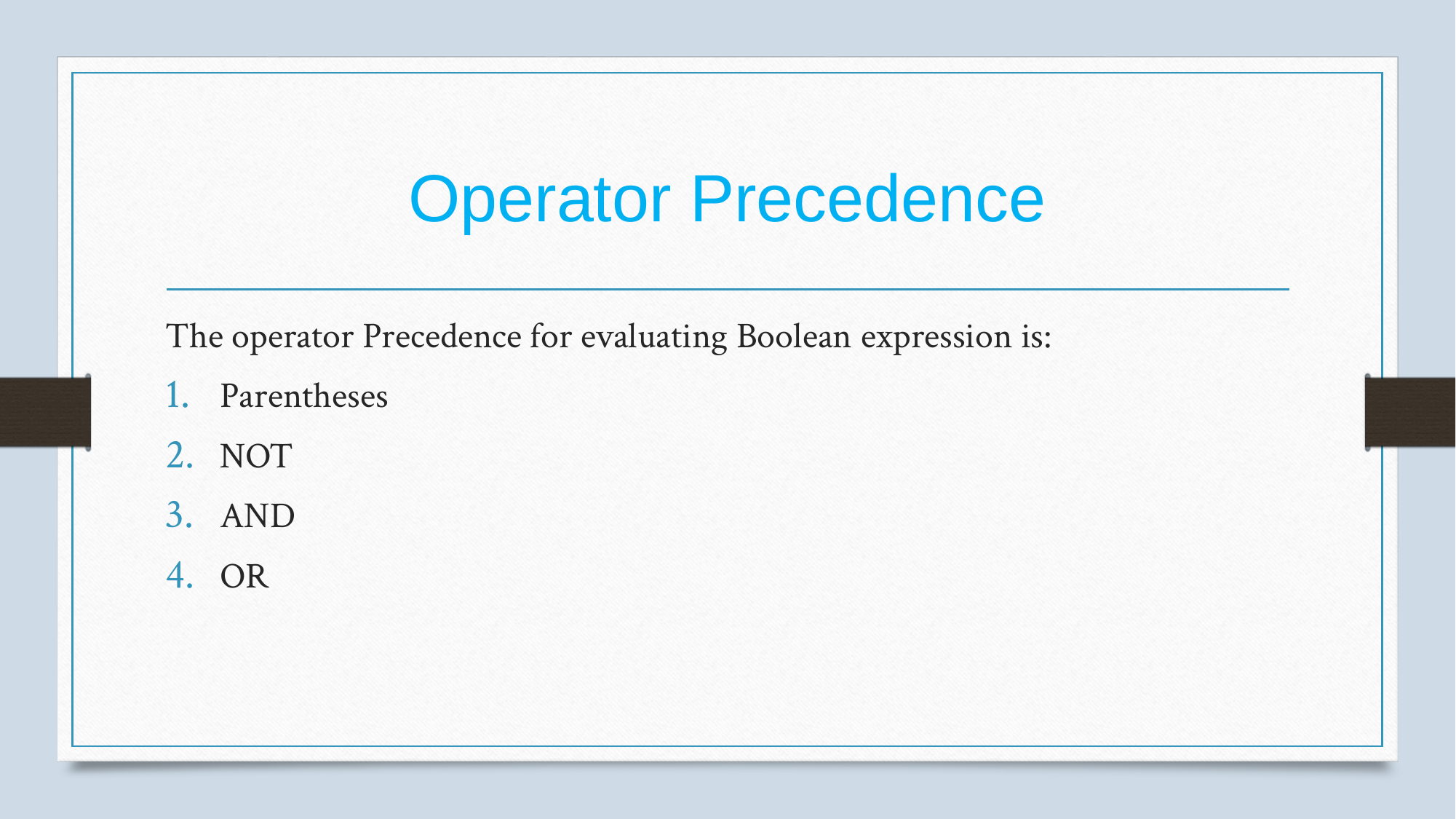

# Operator Precedence
The operator Precedence for evaluating Boolean expression is:
Parentheses
NOT
AND
OR